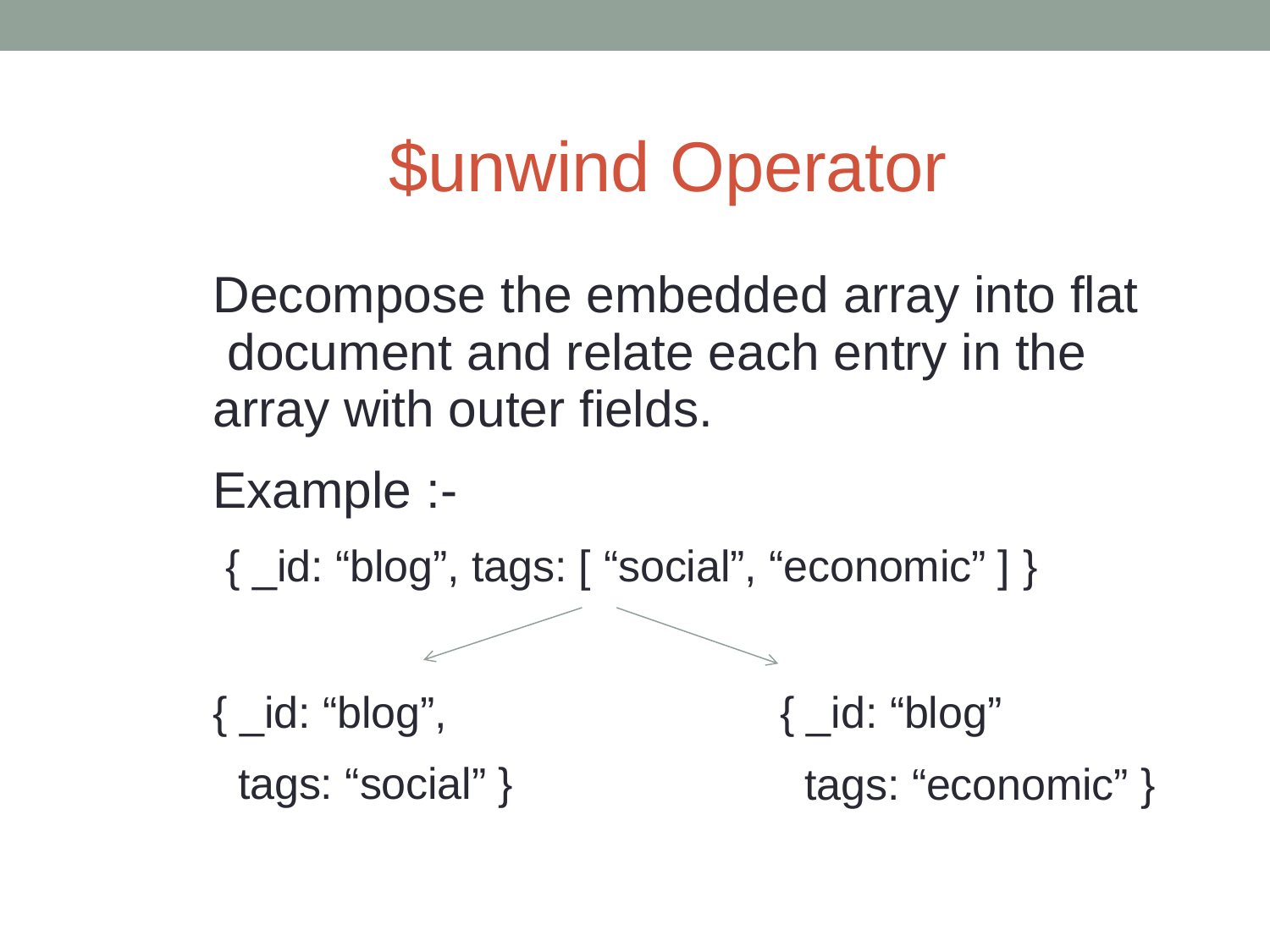

# $unwind Operator
Decompose the embedded array into flat  document and relate each entry in the  array with outer fields.
Example :-
{ _id: “blog”, tags: [ “social”, “economic” ] }

{ _id: “blog”,  tags: “social” }
{ _id: “blog”
tags: “economic” }